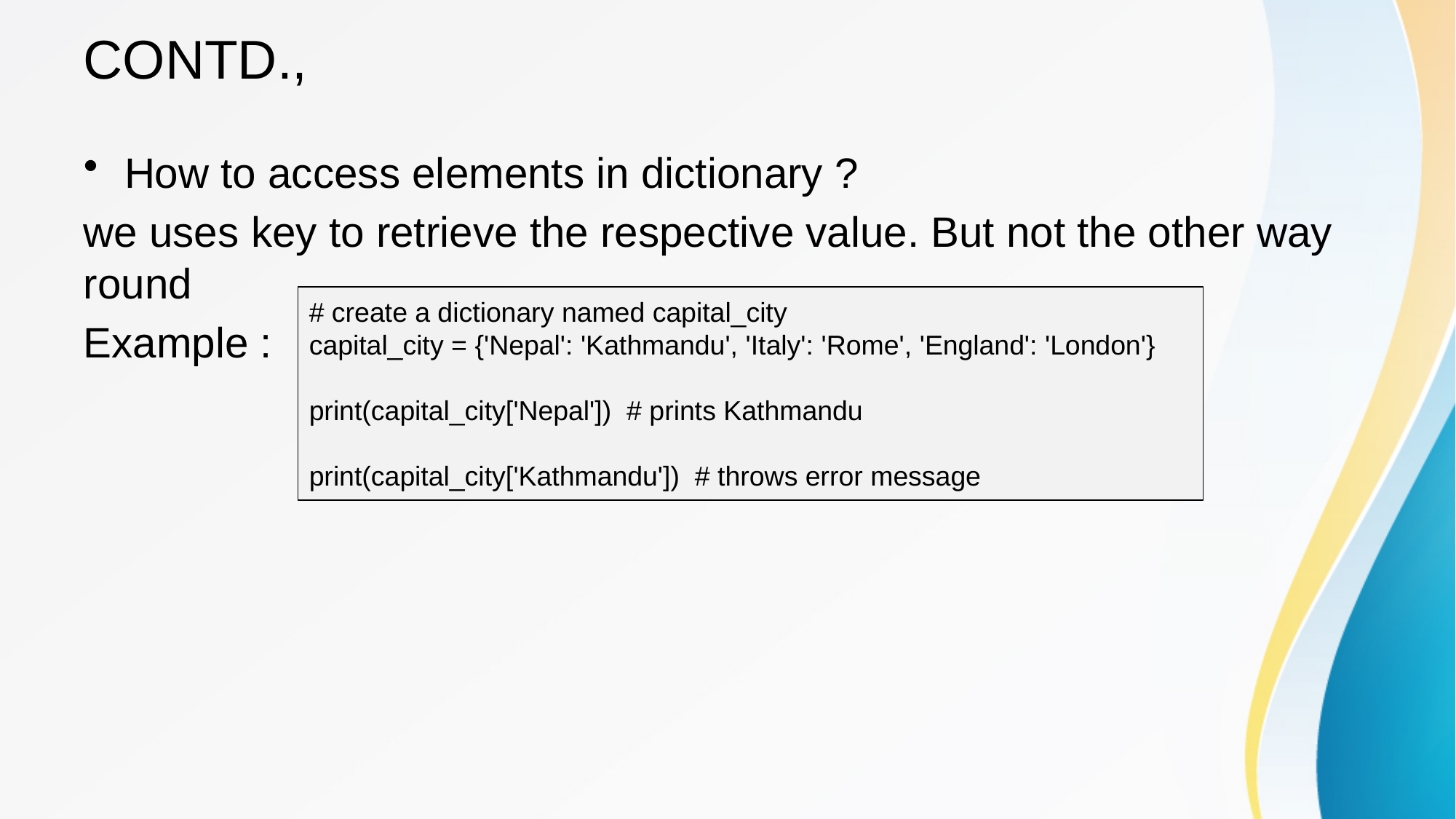

# CONTD.,
How to access elements in dictionary ?
we uses key to retrieve the respective value. But not the other way round
Example :
# create a dictionary named capital_city
capital_city = {'Nepal': 'Kathmandu', 'Italy': 'Rome', 'England': 'London'}

print(capital_city['Nepal'])  # prints Kathmandu

print(capital_city['Kathmandu'])  # throws error message